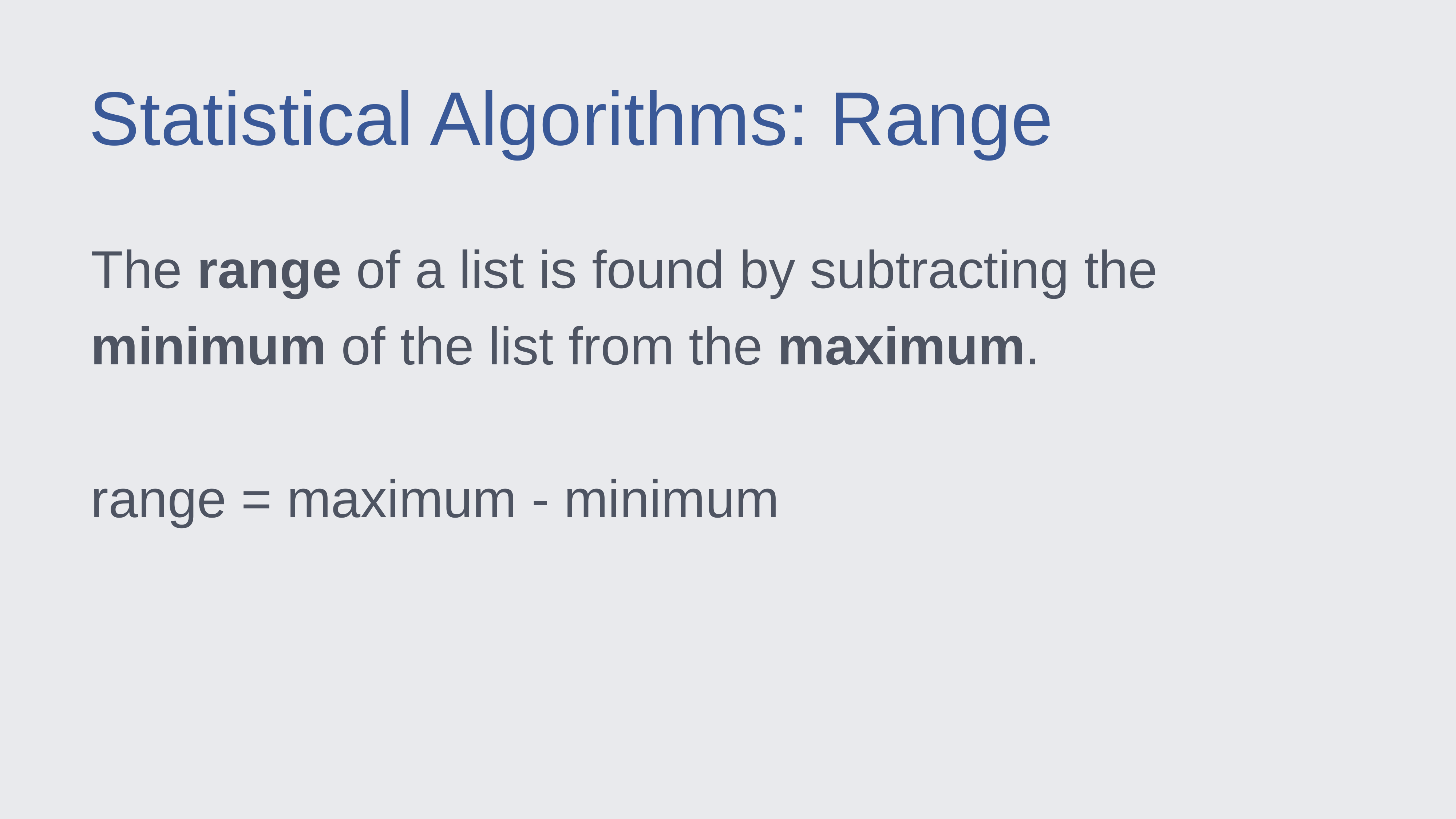

Statistical Algorithms: Range

The range of a list is found by subtracting the minimum of the list from the maximum.

range = maximum - minimum